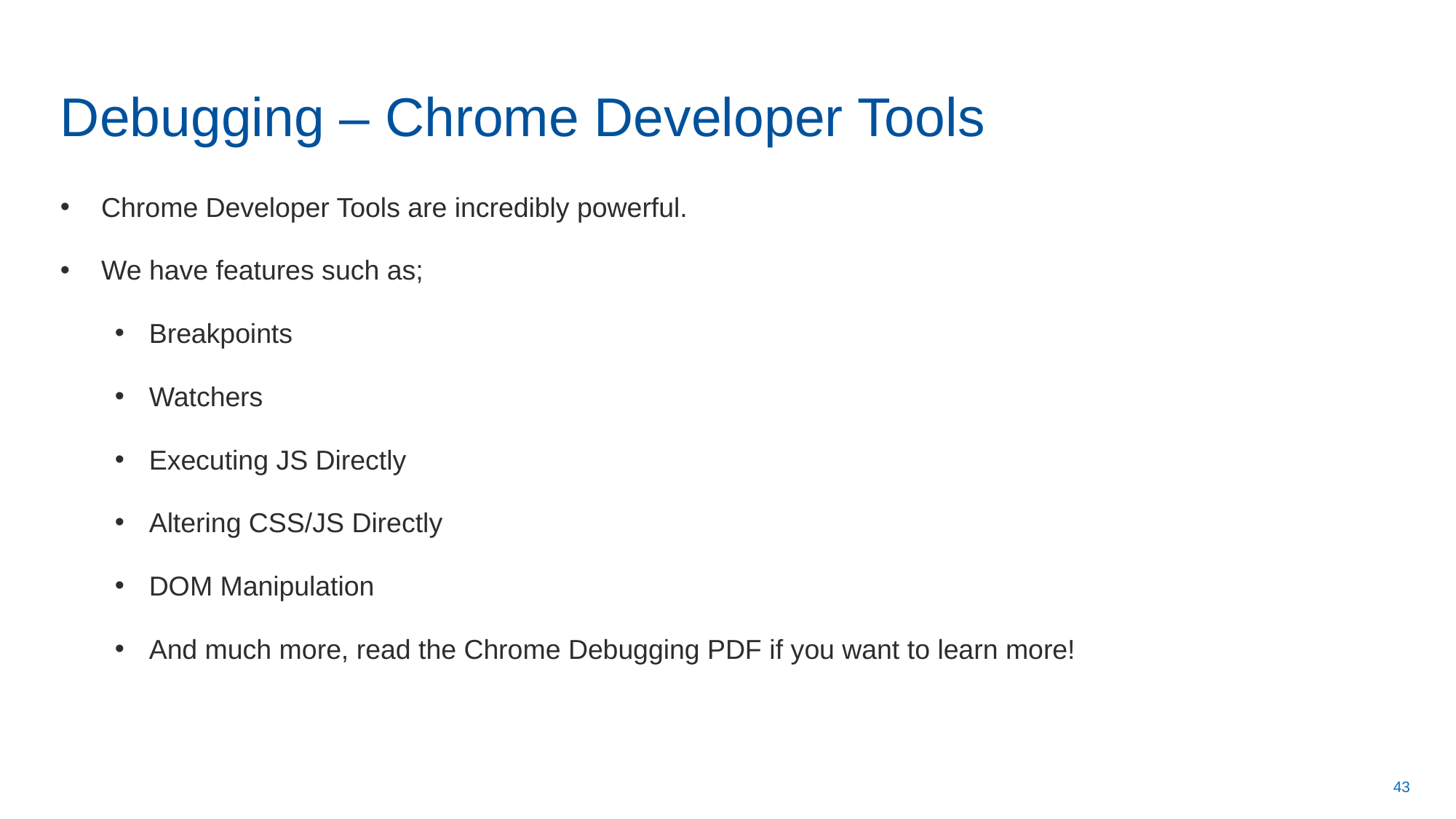

# Debugging – Chrome Developer Tools
Chrome Developer Tools are incredibly powerful.
We have features such as;
Breakpoints
Watchers
Executing JS Directly
Altering CSS/JS Directly
DOM Manipulation
And much more, read the Chrome Debugging PDF if you want to learn more!